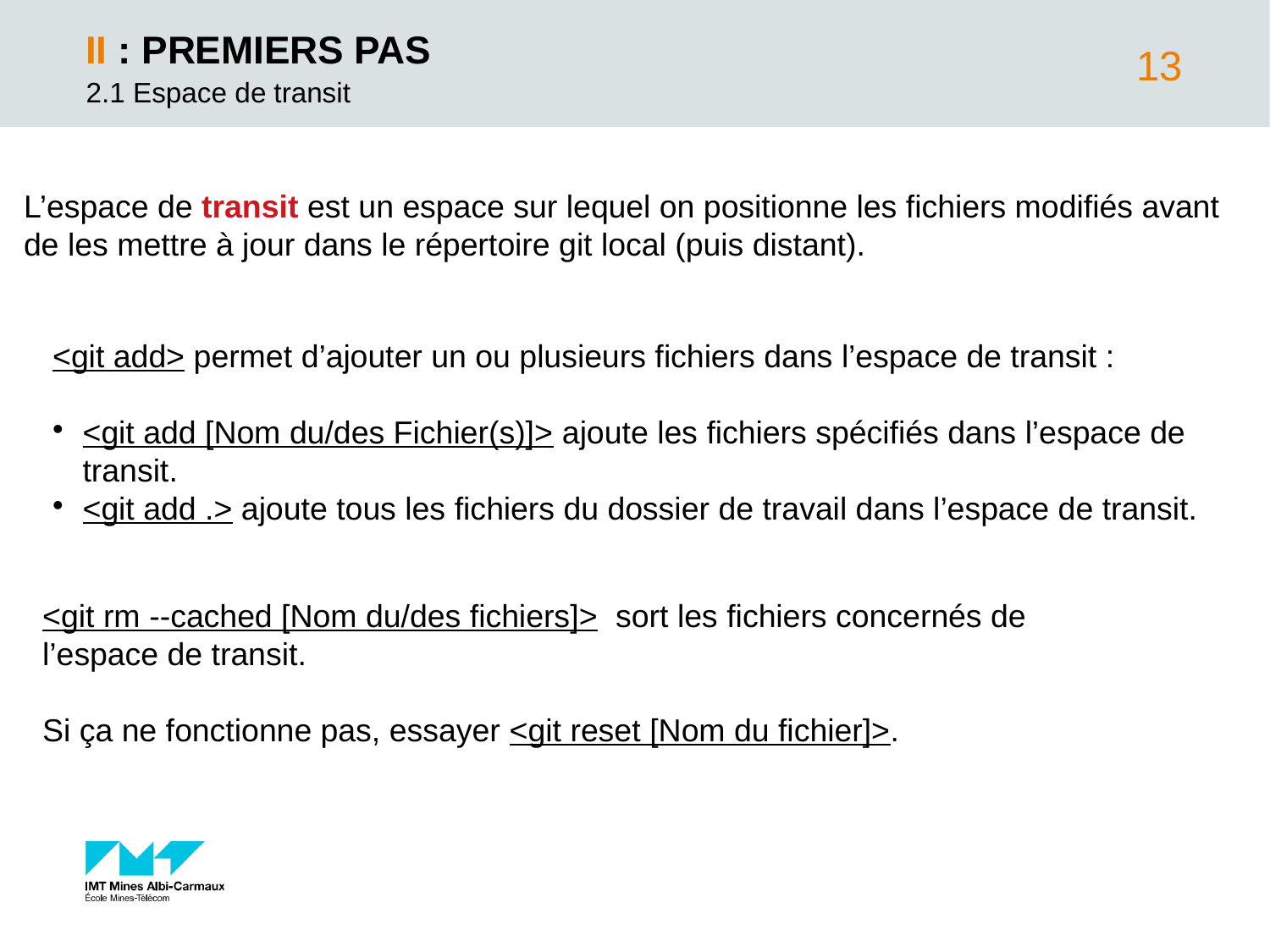

II : premiers pas
13
2.1 Espace de transit
L’espace de transit est un espace sur lequel on positionne les fichiers modifiés avant de les mettre à jour dans le répertoire git local (puis distant).
<git add> permet d’ajouter un ou plusieurs fichiers dans l’espace de transit :

<git add [Nom du/des Fichier(s)]> ajoute les fichiers spécifiés dans l’espace de transit.
<git add .> ajoute tous les fichiers du dossier de travail dans l’espace de transit.
<git rm --cached [Nom du/des fichiers]>  sort les fichiers concernés de l’espace de transit.

Si ça ne fonctionne pas, essayer <git reset [Nom du fichier]>.